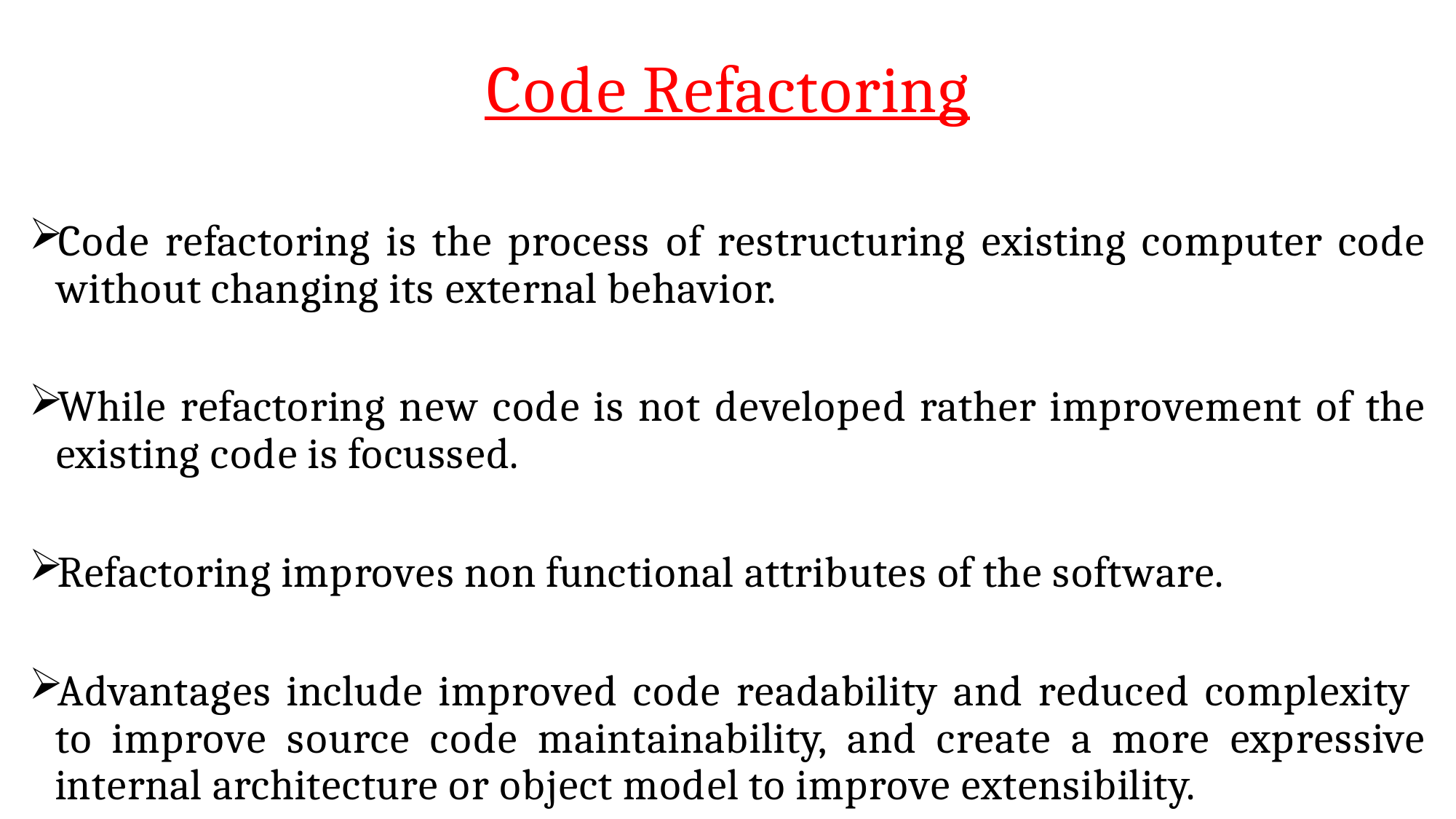

# Code Refactoring

Code refactoring is the process of restructuring existing computer code without changing its external behavior.

While refactoring new code is not developed rather improvement of the existing code is focussed.

Refactoring improves non functional attributes of the software.

Advantages include improved code readability and reduced complexity  to improve source code maintainability, and create a more expressive internal architecture or object model to improve extensibility.